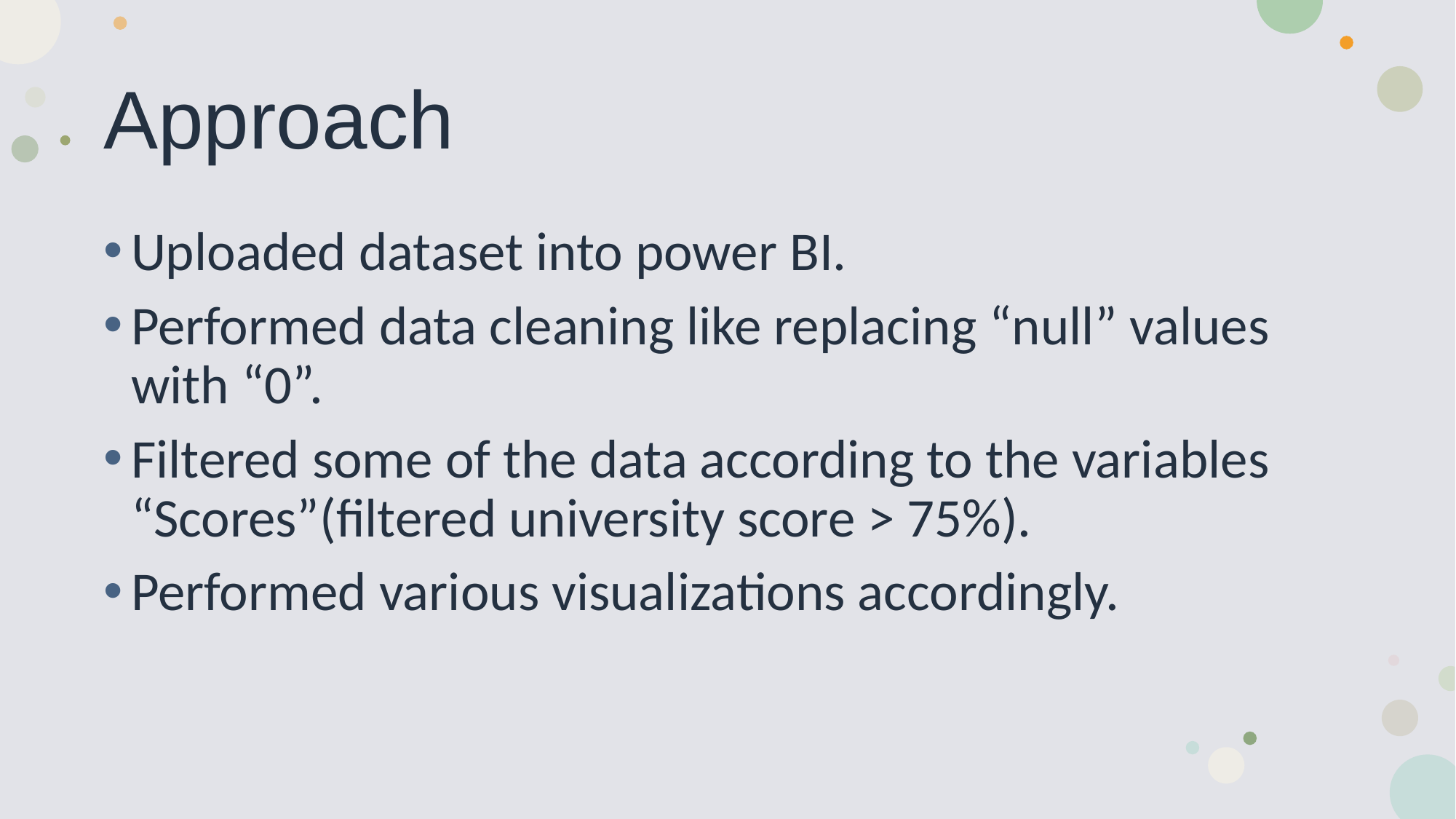

# Approach
Uploaded dataset into power BI.
Performed data cleaning like replacing “null” values with “0”.
Filtered some of the data according to the variables “Scores”(filtered university score > 75%).
Performed various visualizations accordingly.